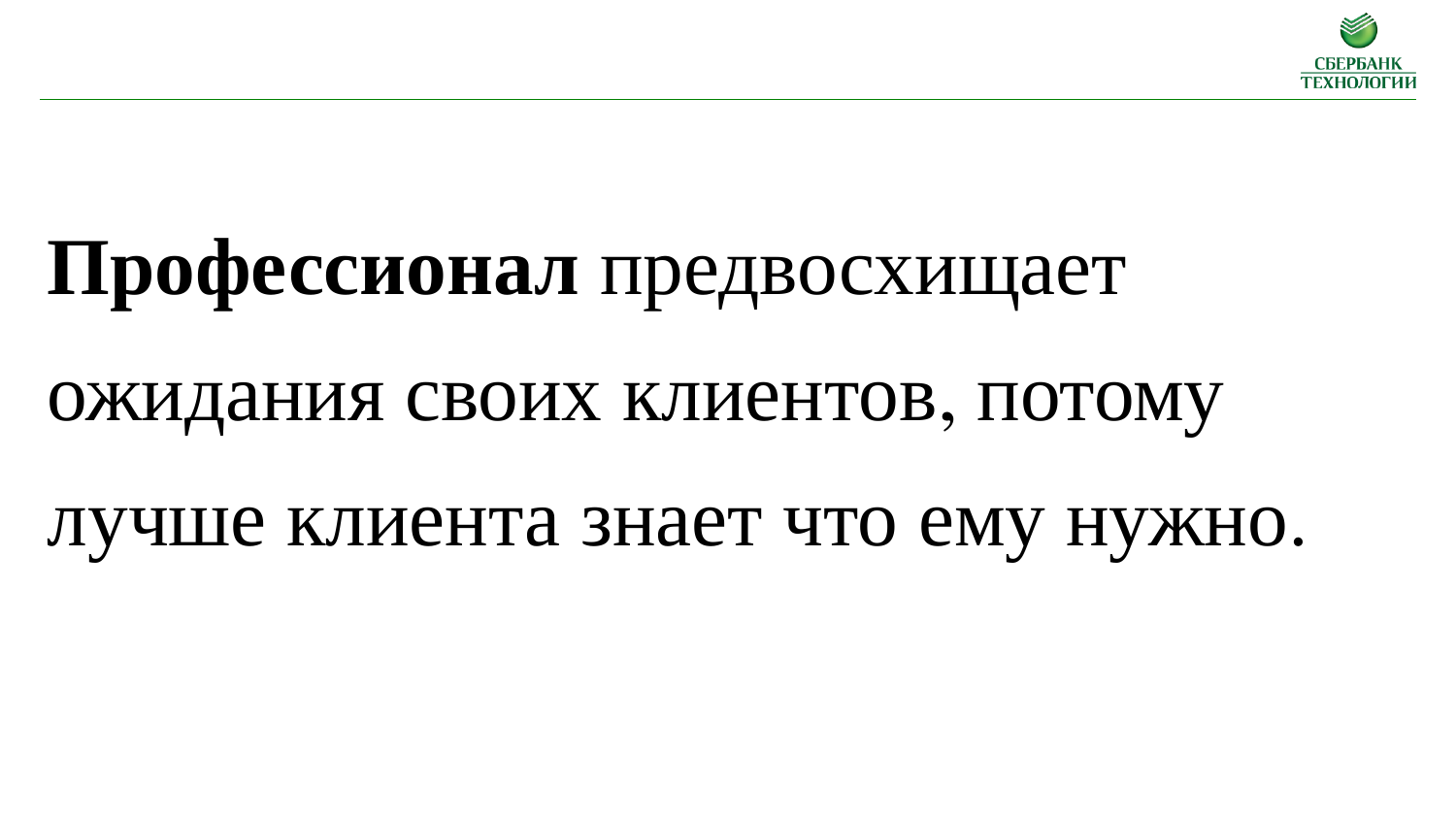

Профессионал предвосхищает ожидания своих клиентов, потому лучше клиента знает что ему нужно.